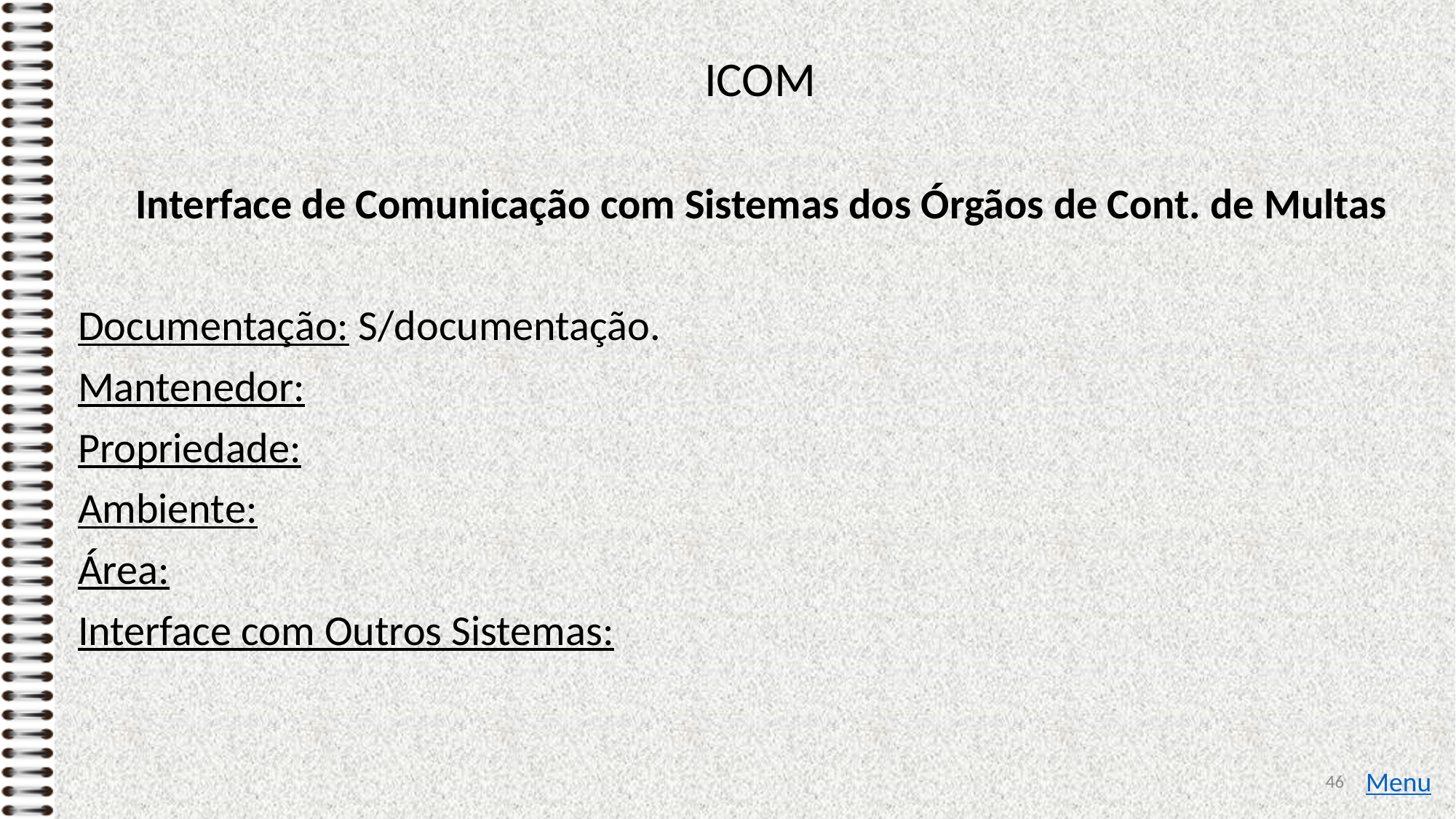

# ICOM

Interface de Comunicação com Sistemas dos Órgãos de Cont. de Multas

Documentação: S/documentação.
Mantenedor:
Propriedade:
Ambiente:
Área:
Interface com Outros Sistemas:

46
Menu